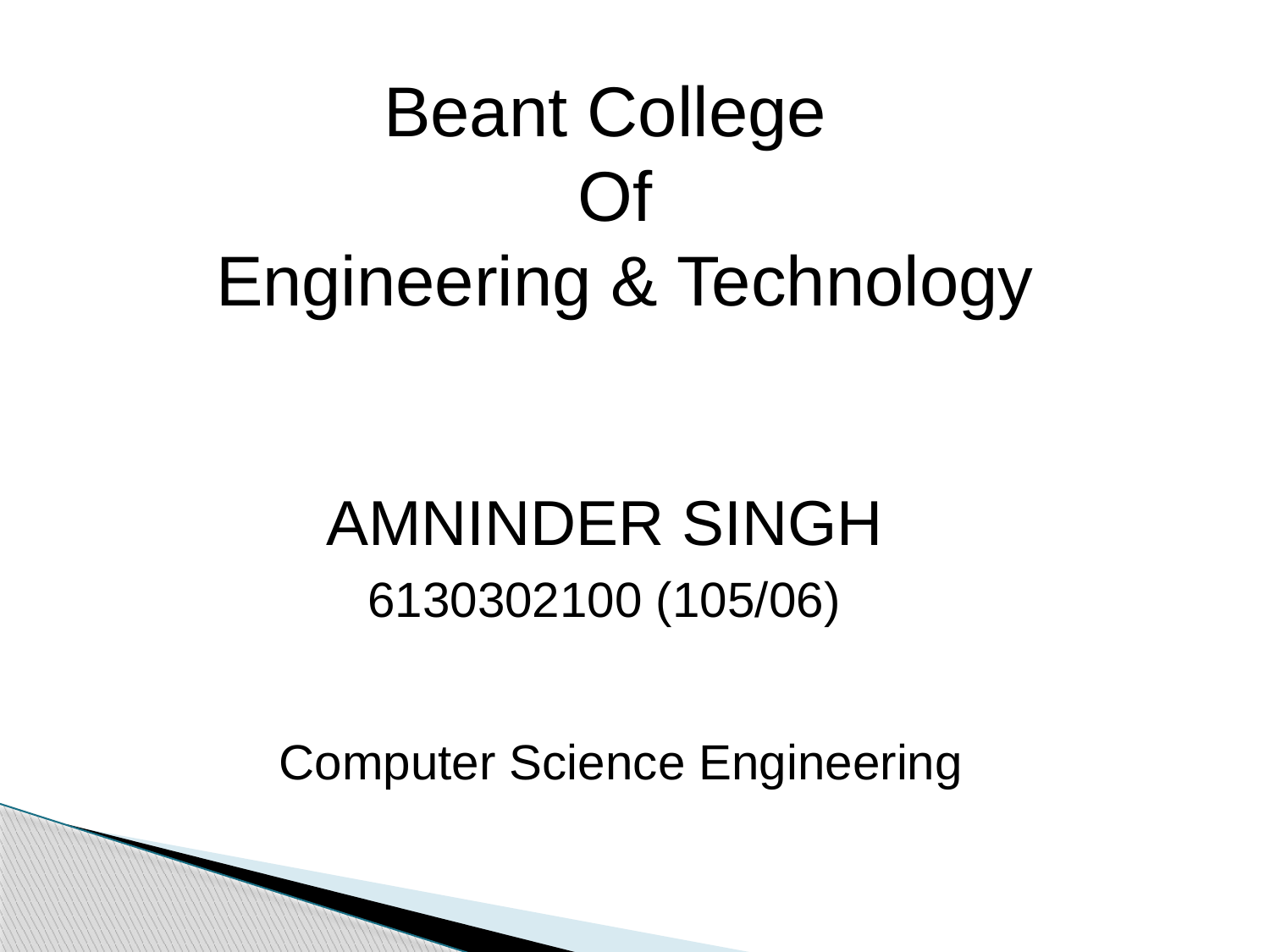

Beant College
Of
 Engineering & Technology
AMNINDER SINGH
6130302100 (105/06)
Computer Science Engineering